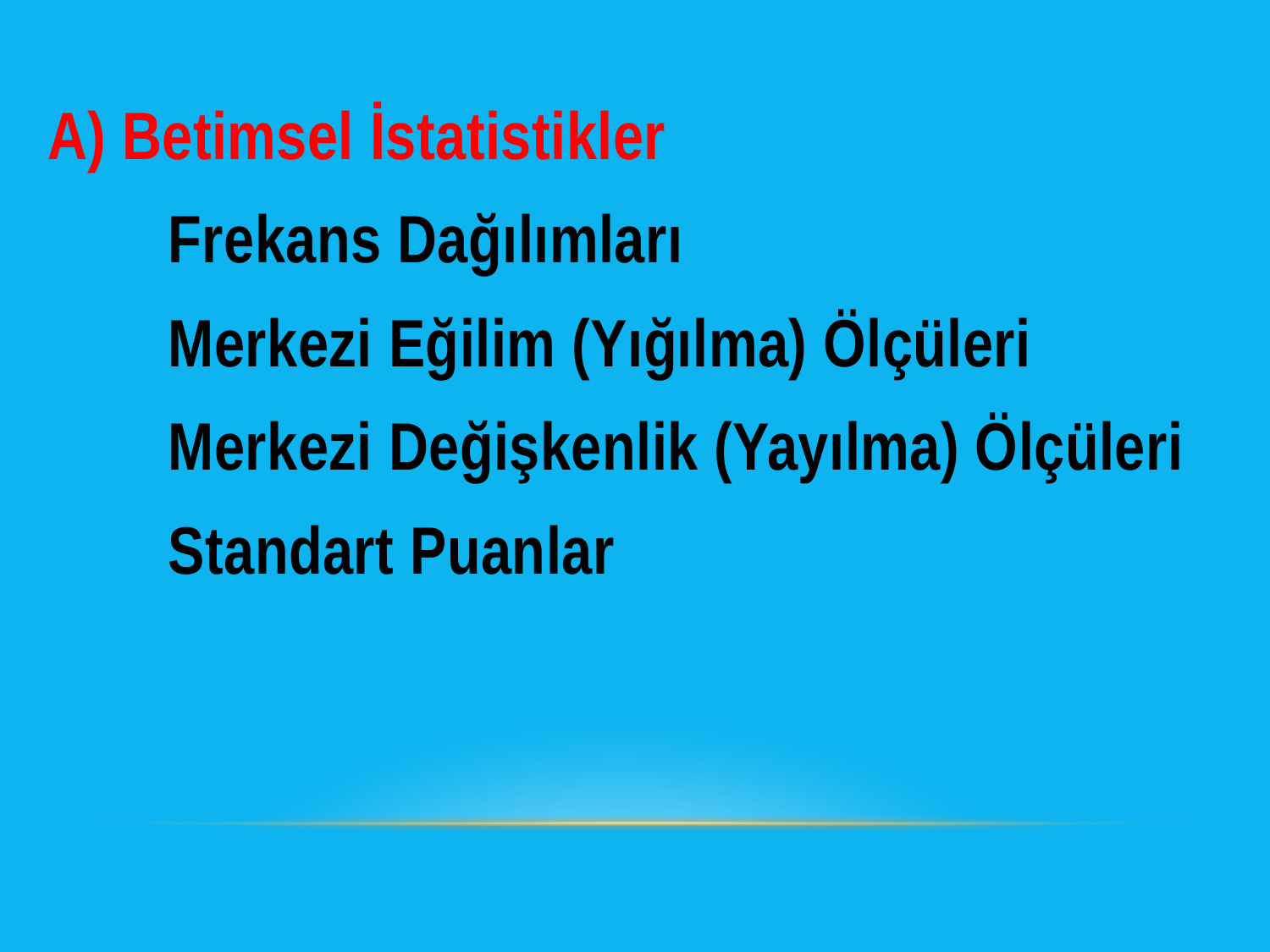

A) Betimsel İstatistikler
	Frekans Dağılımları
	Merkezi Eğilim (Yığılma) Ölçüleri
	Merkezi Değişkenlik (Yayılma) Ölçüleri
	Standart Puanlar